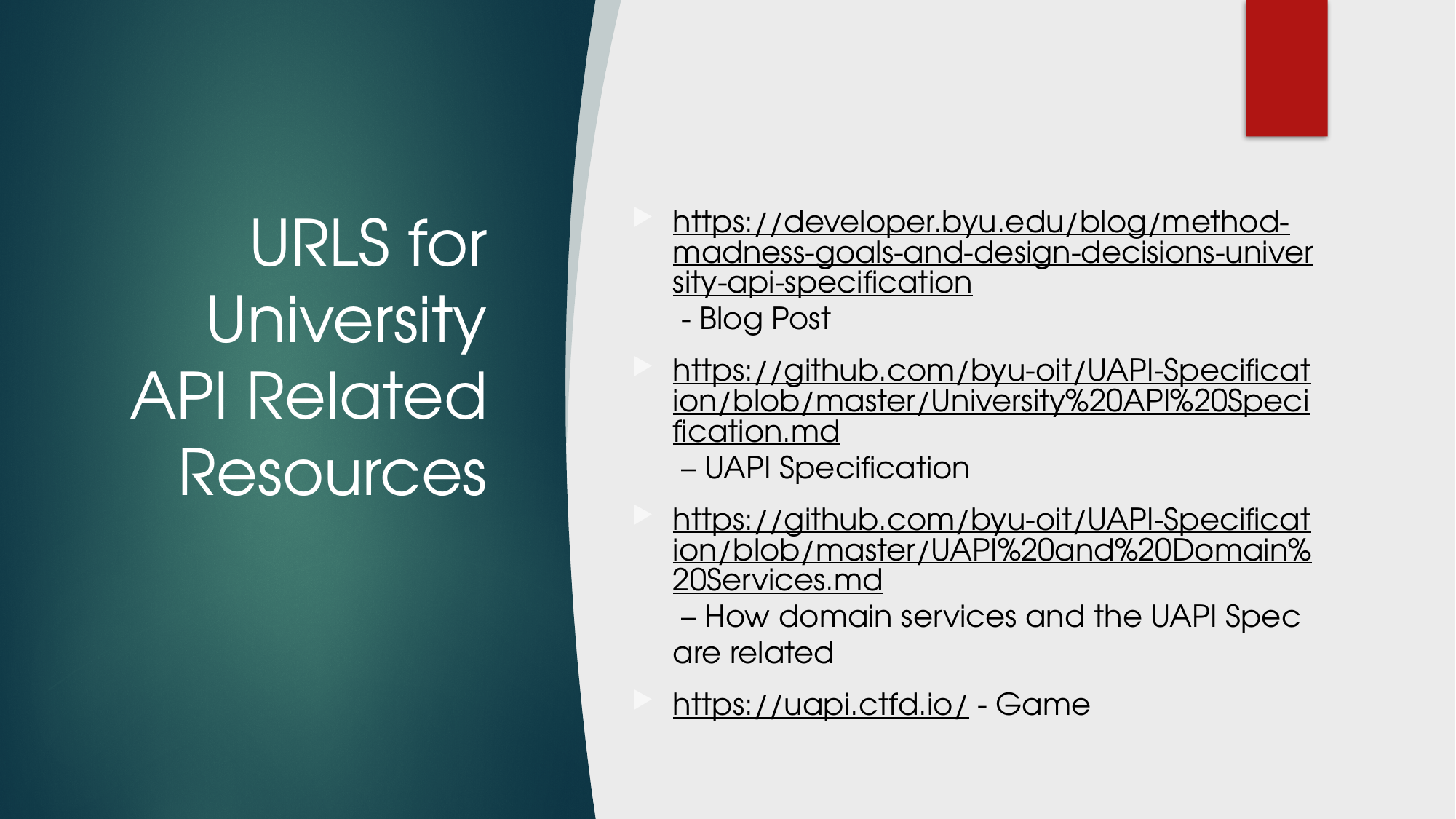

# URLS for University API Related Resources
https://developer.byu.edu/blog/method-madness-goals-and-design-decisions-university-api-specification - Blog Post
https://github.com/byu-oit/UAPI-Specification/blob/master/University%20API%20Specification.md – UAPI Specification
https://github.com/byu-oit/UAPI-Specification/blob/master/UAPI%20and%20Domain%20Services.md – How domain services and the UAPI Spec are related
https://uapi.ctfd.io/ - Game